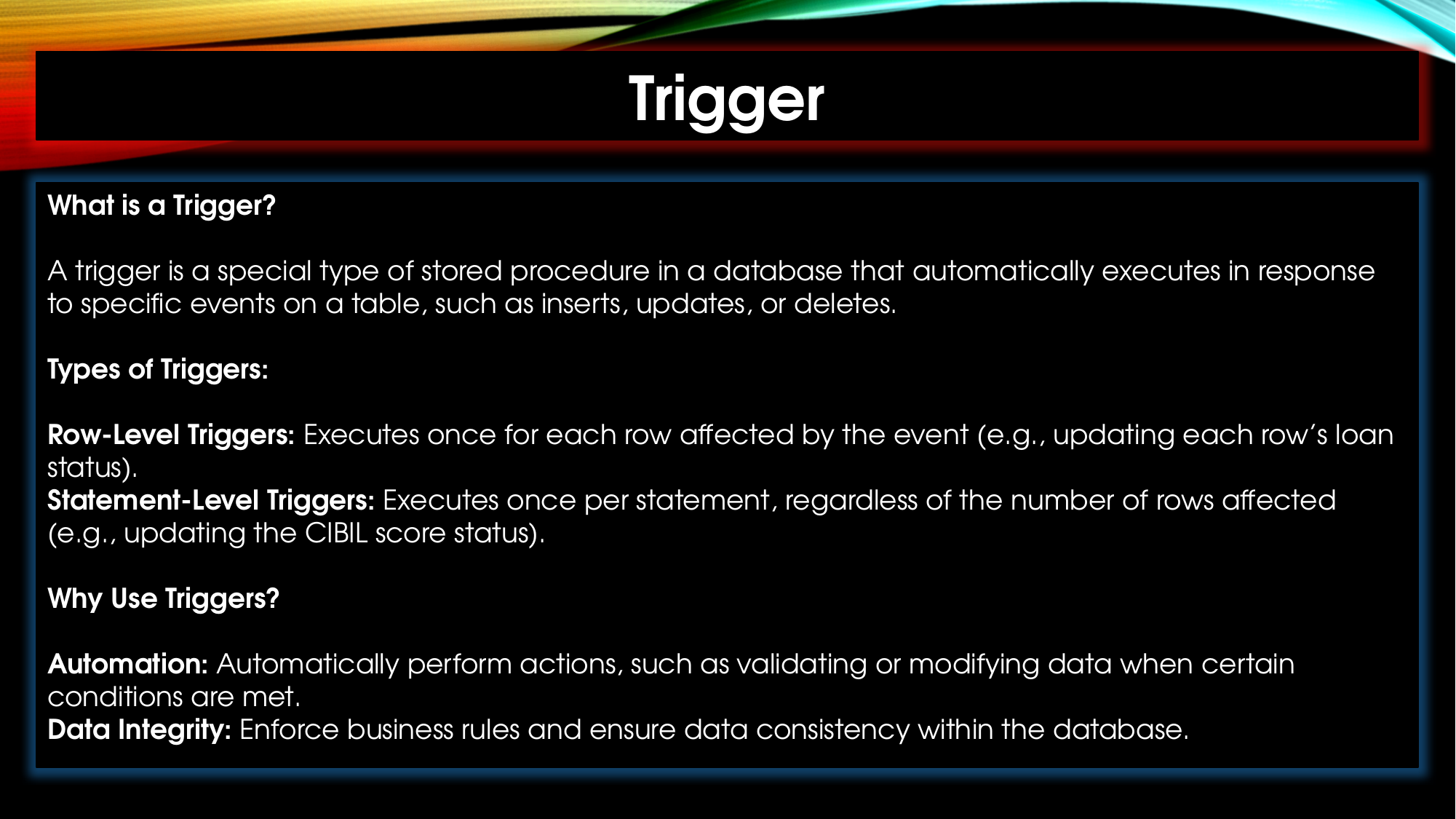

Trigger
What is a Trigger?

A trigger is a special type of stored procedure in a database that automatically executes in response to specific events on a table, such as inserts, updates, or deletes.

Types of Triggers:

Row-Level Triggers: Executes once for each row affected by the event (e.g., updating each row’s loan status).
Statement-Level Triggers: Executes once per statement, regardless of the number of rows affected (e.g., updating the CIBIL score status).

Why Use Triggers?

Automation: Automatically perform actions, such as validating or modifying data when certain conditions are met.
Data Integrity: Enforce business rules and ensure data consistency within the database.